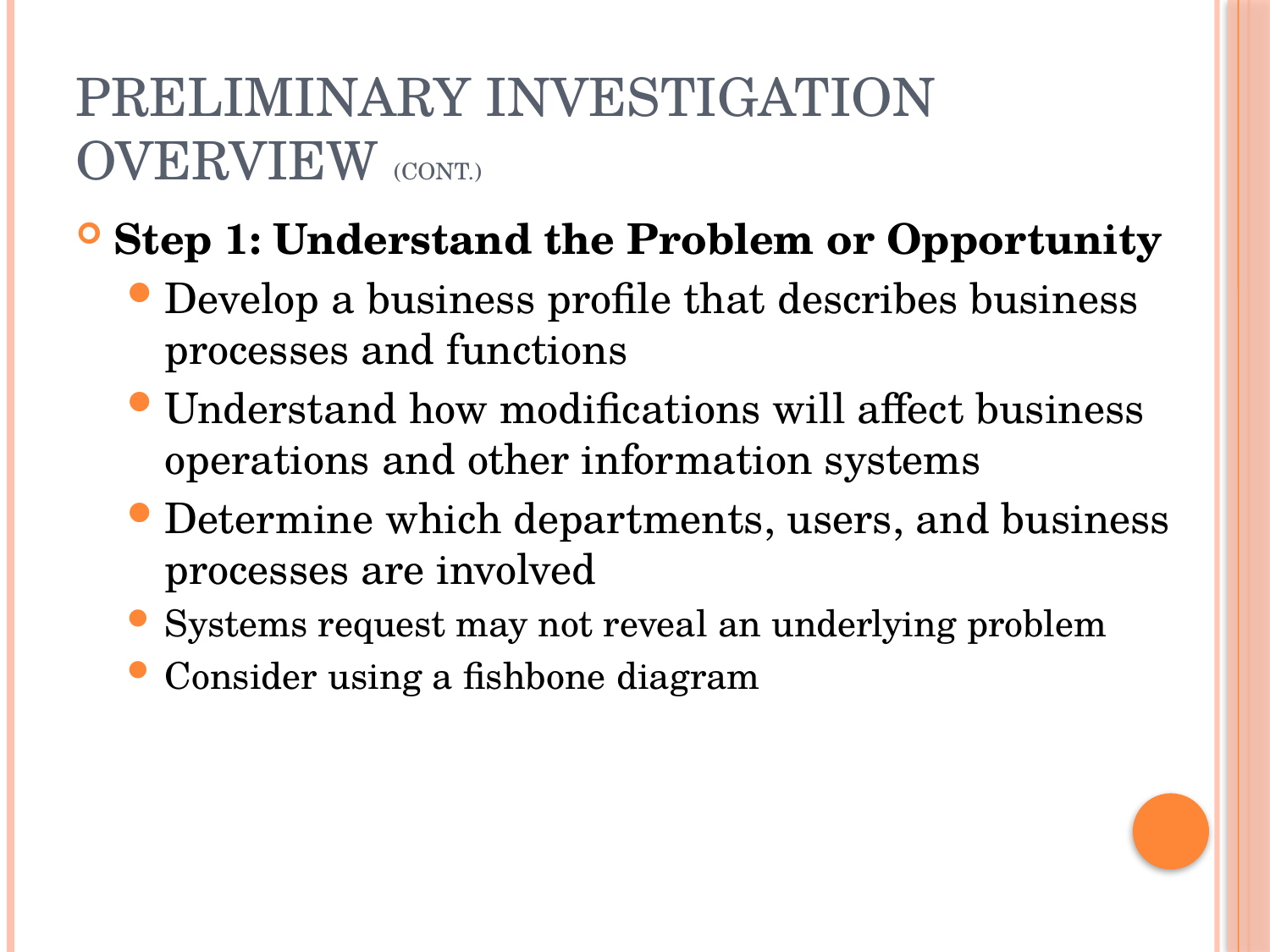

# Preliminary Investigation Overview (Cont.)
Step 1: Understand the Problem or Opportunity
Develop a business profile that describes business processes and functions
Understand how modifications will affect business operations and other information systems
Determine which departments, users, and business processes are involved
Systems request may not reveal an underlying problem
Consider using a fishbone diagram
32